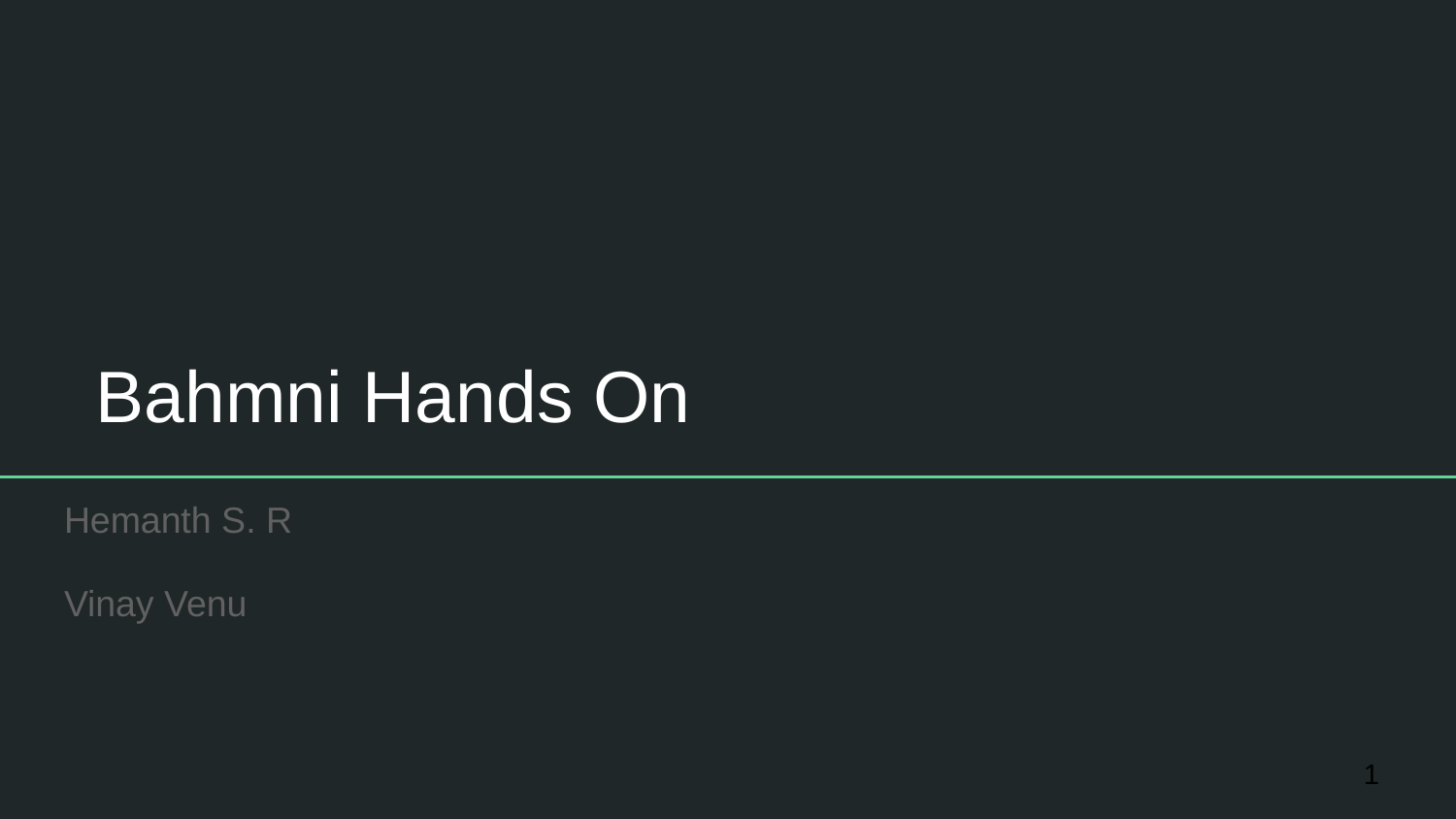

# Bahmni Hands On
Hemanth S. R
Vinay Venu
1